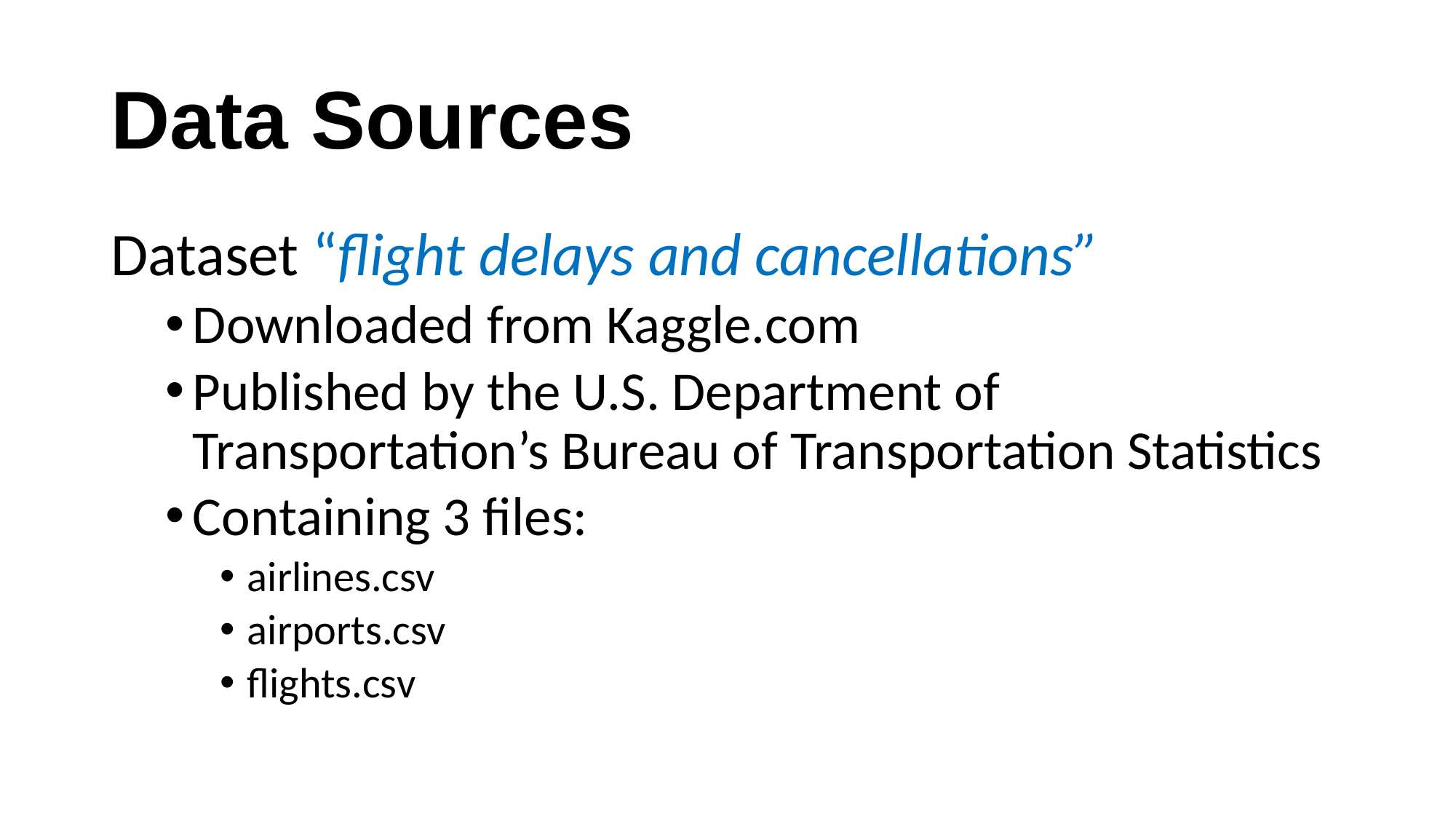

# Data Sources
Dataset “flight delays and cancellations”
Downloaded from Kaggle.com
Published by the U.S. Department of Transportation’s Bureau of Transportation Statistics
Containing 3 files:
airlines.csv
airports.csv
flights.csv